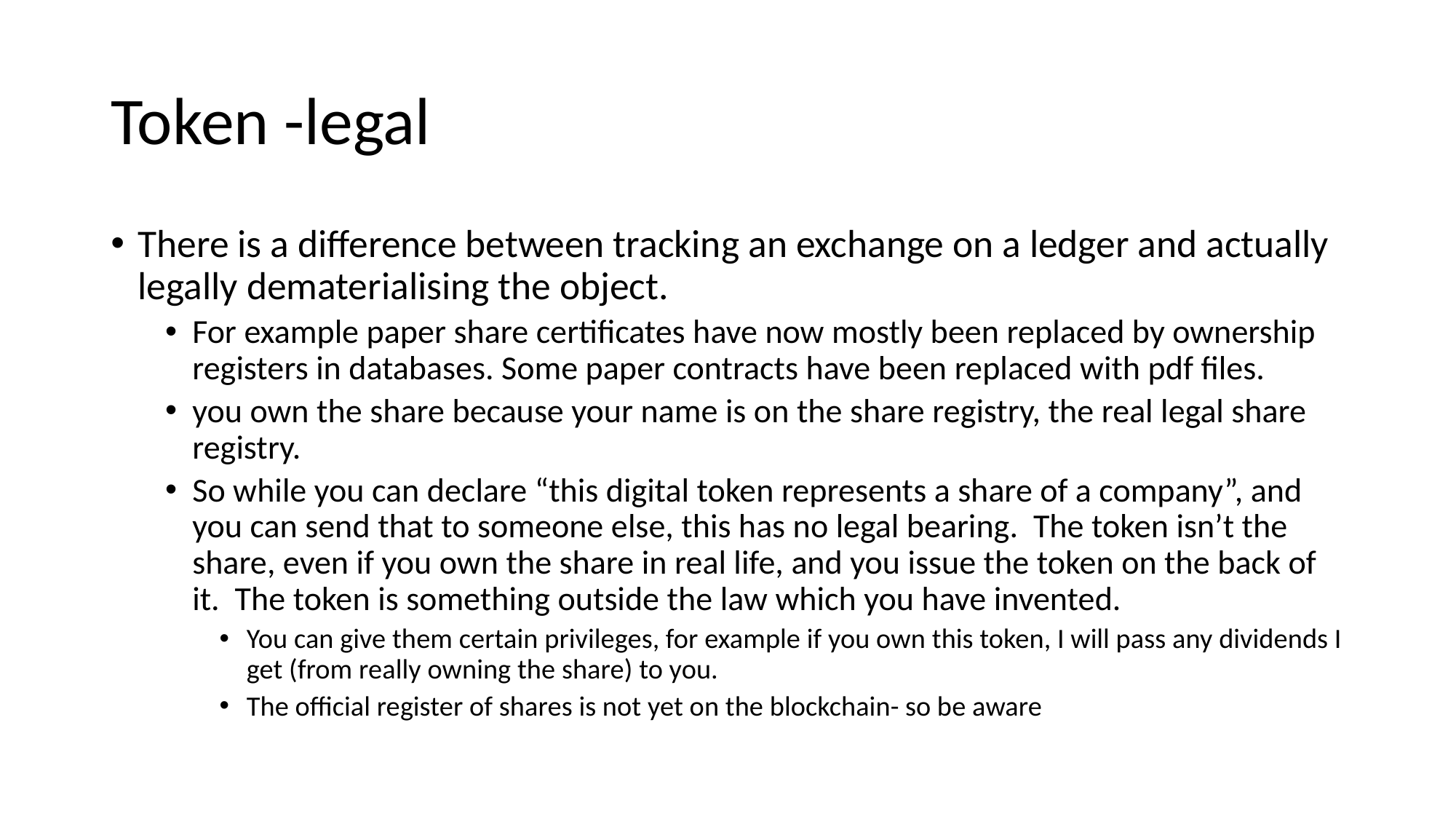

# Token -legal
There is a difference between tracking an exchange on a ledger and actually legally dematerialising the object.
For example paper share certificates have now mostly been replaced by ownership registers in databases. Some paper contracts have been replaced with pdf files.
you own the share because your name is on the share registry, the real legal share registry.
So while you can declare “this digital token represents a share of a company”, and you can send that to someone else, this has no legal bearing.  The token isn’t the share, even if you own the share in real life, and you issue the token on the back of it.  The token is something outside the law which you have invented.
You can give them certain privileges, for example if you own this token, I will pass any dividends I get (from really owning the share) to you.
The official register of shares is not yet on the blockchain- so be aware